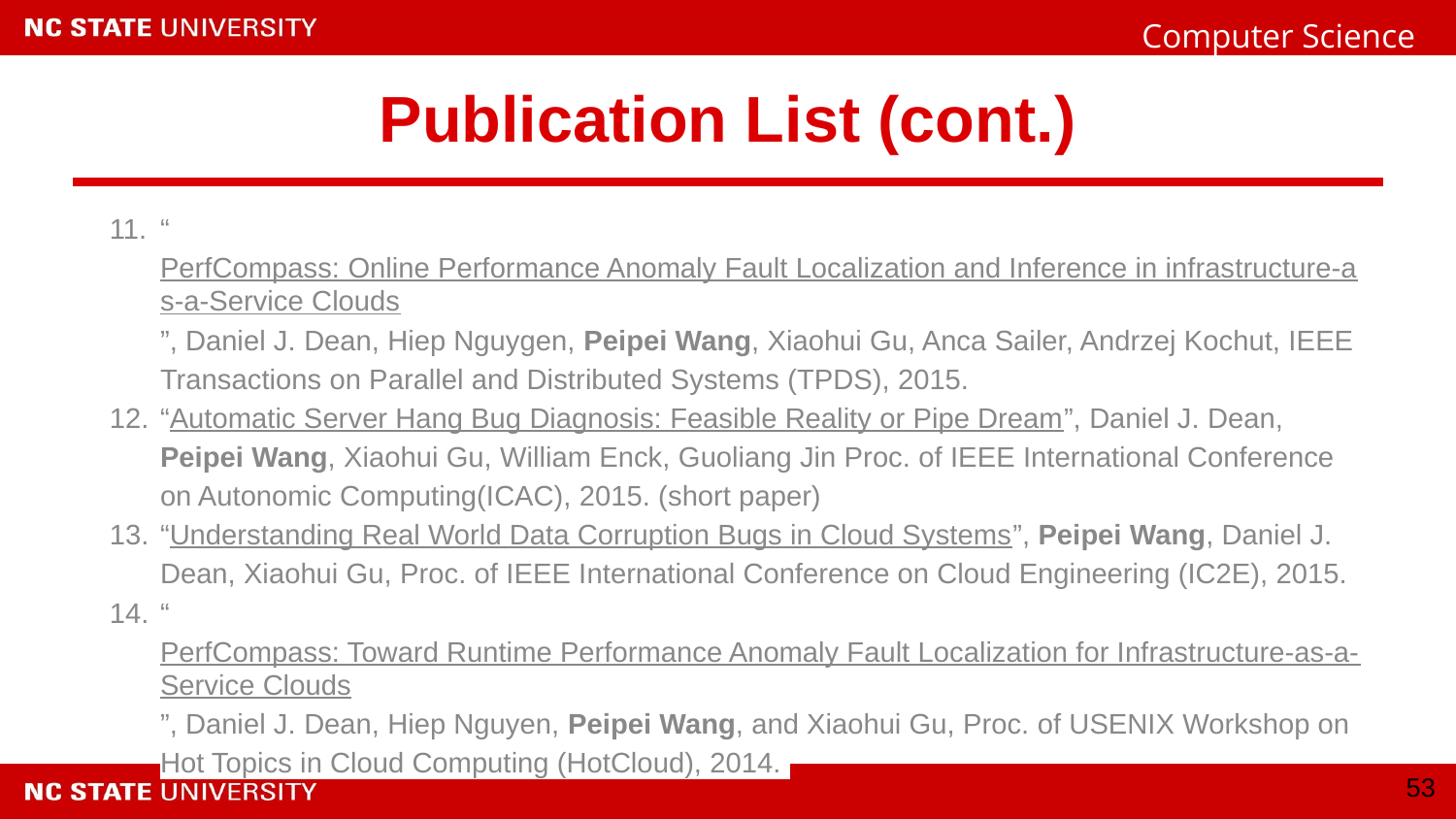

# Publication List (cont.)
“PerfCompass: Online Performance Anomaly Fault Localization and Inference in infrastructure-as-a-Service Clouds”, Daniel J. Dean, Hiep Nguygen, Peipei Wang, Xiaohui Gu, Anca Sailer, Andrzej Kochut, IEEE Transactions on Parallel and Distributed Systems (TPDS), 2015.
“Automatic Server Hang Bug Diagnosis: Feasible Reality or Pipe Dream”, Daniel J. Dean, Peipei Wang, Xiaohui Gu, William Enck, Guoliang Jin Proc. of IEEE International Conference on Autonomic Computing(ICAC), 2015. (short paper)
“Understanding Real World Data Corruption Bugs in Cloud Systems”, Peipei Wang, Daniel J. Dean, Xiaohui Gu, Proc. of IEEE International Conference on Cloud Engineering (IC2E), 2015.
“PerfCompass: Toward Runtime Performance Anomaly Fault Localization for Infrastructure-as-a-Service Clouds”, Daniel J. Dean, Hiep Nguyen, Peipei Wang, and Xiaohui Gu, Proc. of USENIX Workshop on Hot Topics in Cloud Computing (HotCloud), 2014.
53